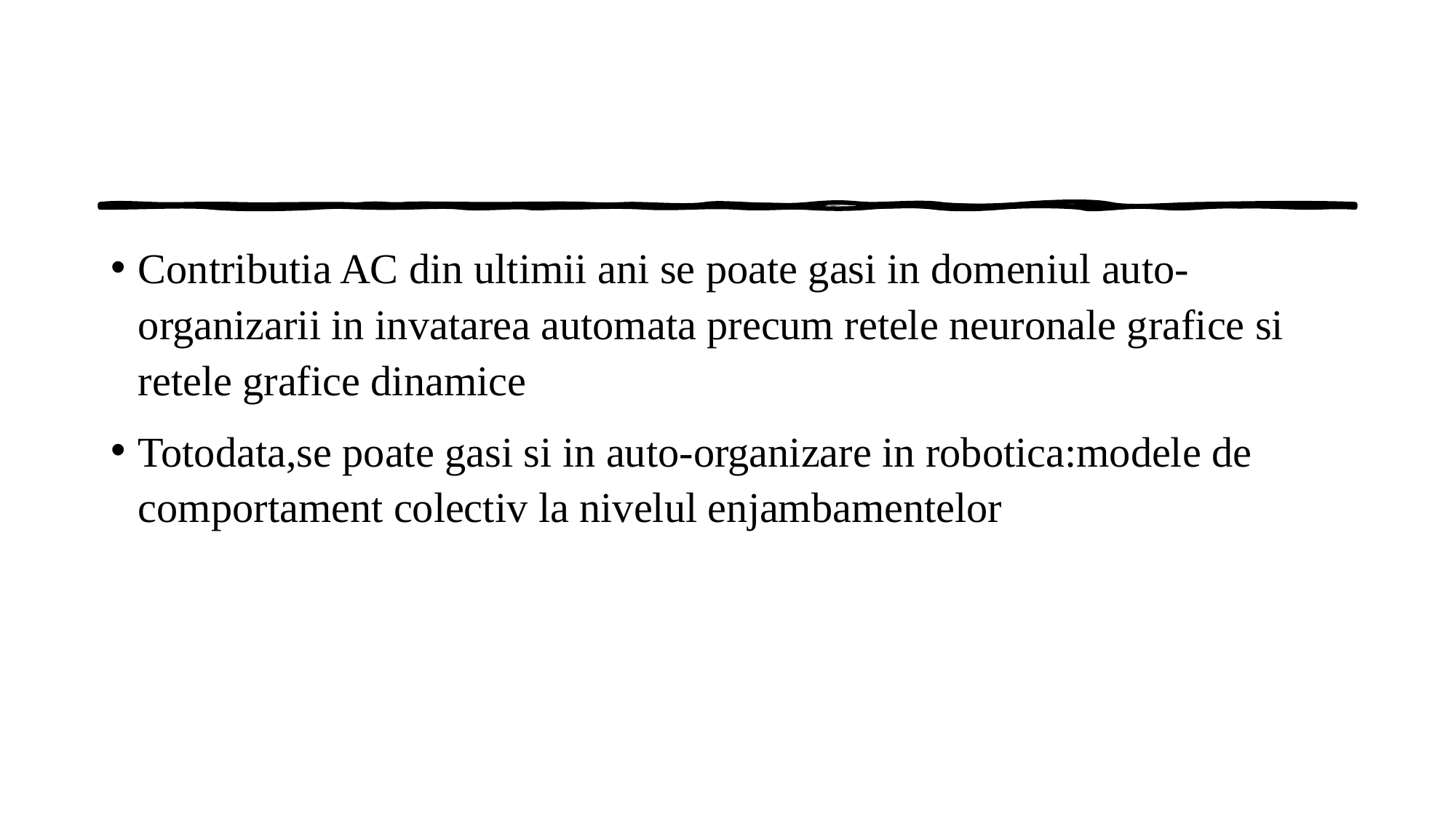

#
Contributia AC din ultimii ani se poate gasi in domeniul auto-organizarii in invatarea automata precum retele neuronale grafice si retele grafice dinamice
Totodata,se poate gasi si in auto-organizare in robotica:modele de comportament colectiv la nivelul enjambamentelor